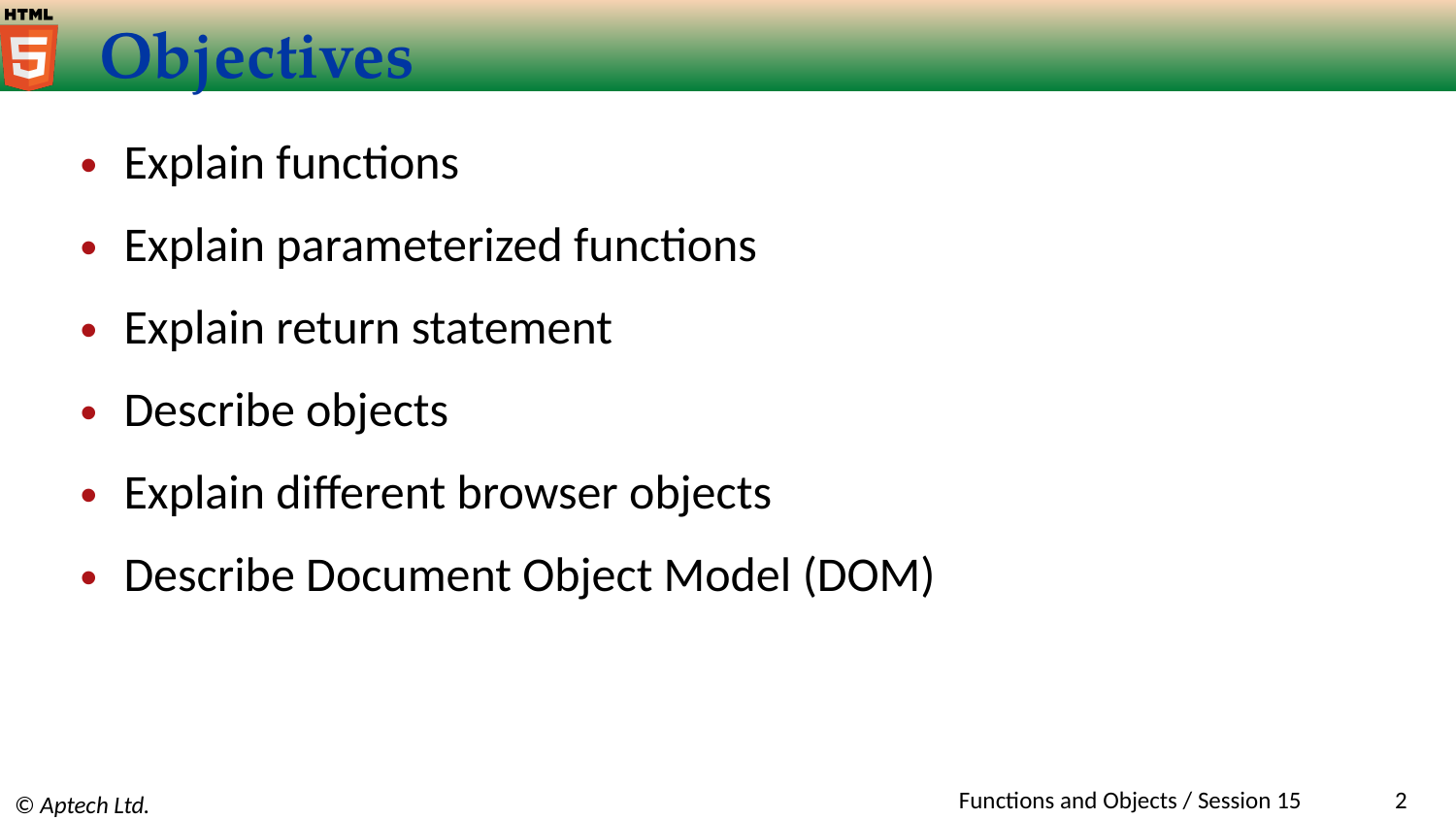

# Objectives
Explain functions
Explain parameterized functions
Explain return statement
Describe objects
Explain different browser objects
Describe Document Object Model (DOM)

Functions and Objects / Session 15
2